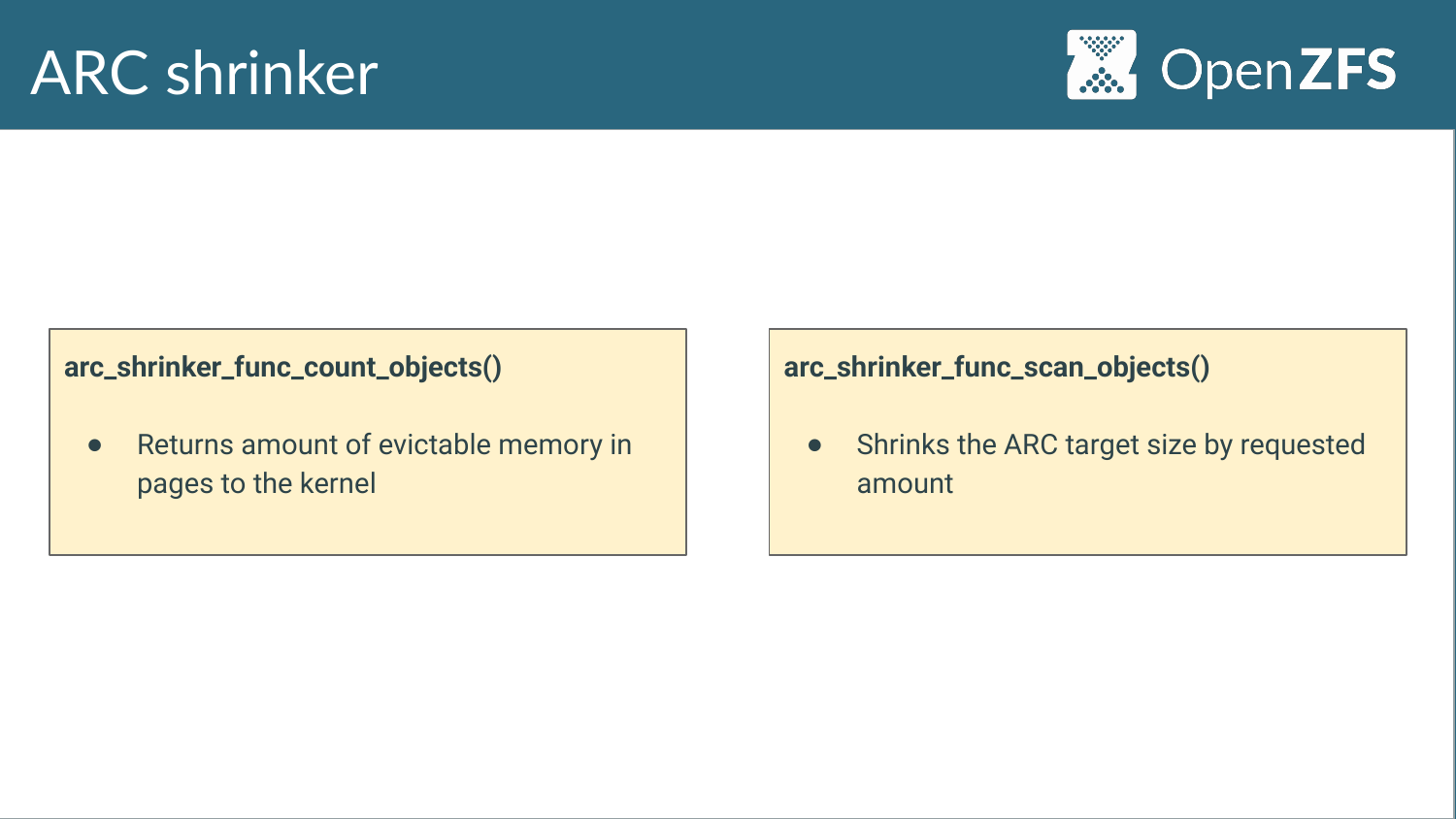

# ARC shrinker
arc_shrinker_func_count_objects()

Returns amount of evictable memory in pages to the kernel
arc_shrinker_func_scan_objects()

Shrinks the ARC target size by requested amount